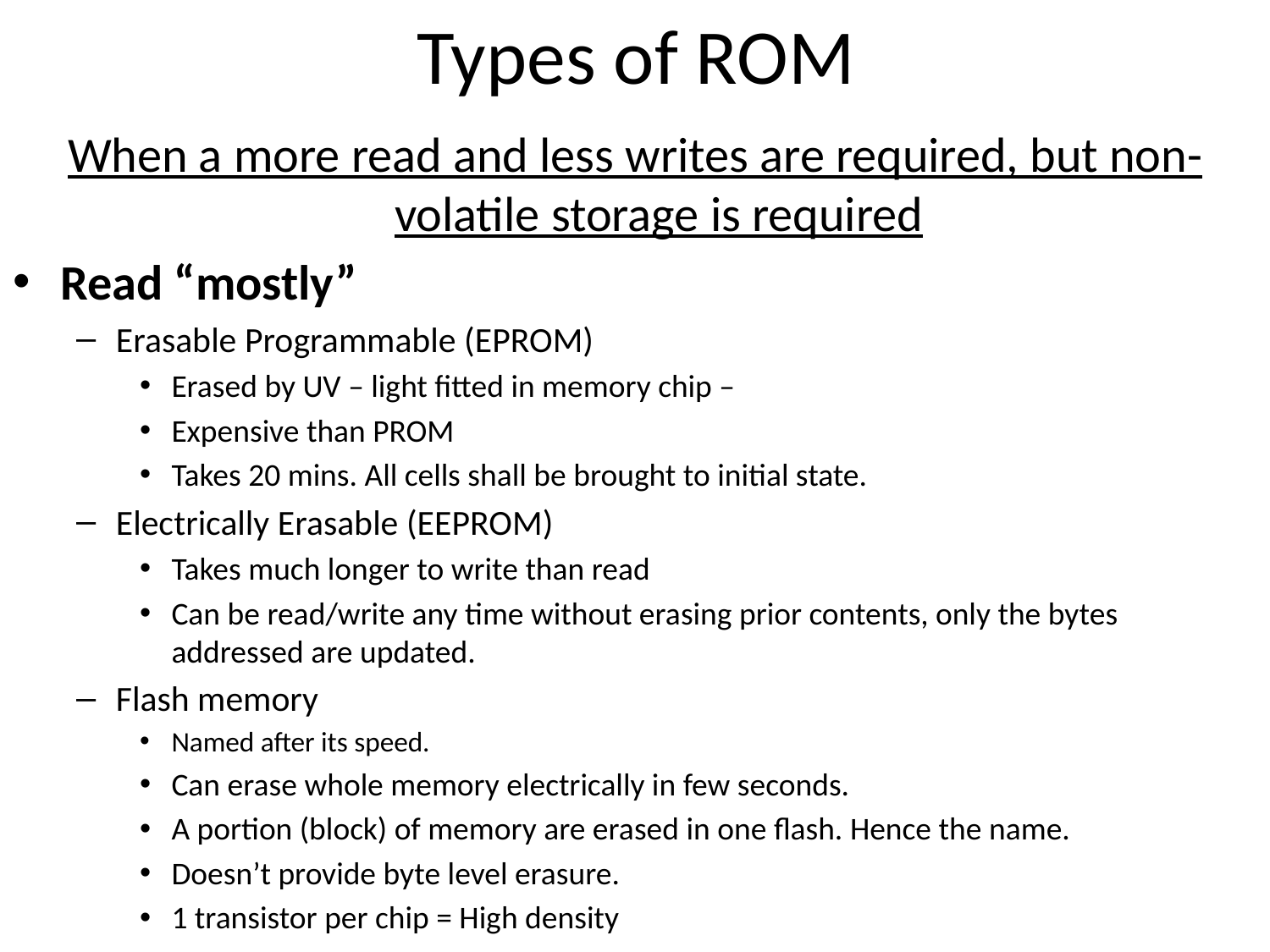

# Types of ROM
When a more read and less writes are required, but non-volatile storage is required
Read “mostly”
Erasable Programmable (EPROM)
Erased by UV – light fitted in memory chip –
Expensive than PROM
Takes 20 mins. All cells shall be brought to initial state.
Electrically Erasable (EEPROM)
Takes much longer to write than read
Can be read/write any time without erasing prior contents, only the bytes addressed are updated.
Flash memory
Named after its speed.
Can erase whole memory electrically in few seconds.
A portion (block) of memory are erased in one flash. Hence the name.
Doesn’t provide byte level erasure.
1 transistor per chip = High density